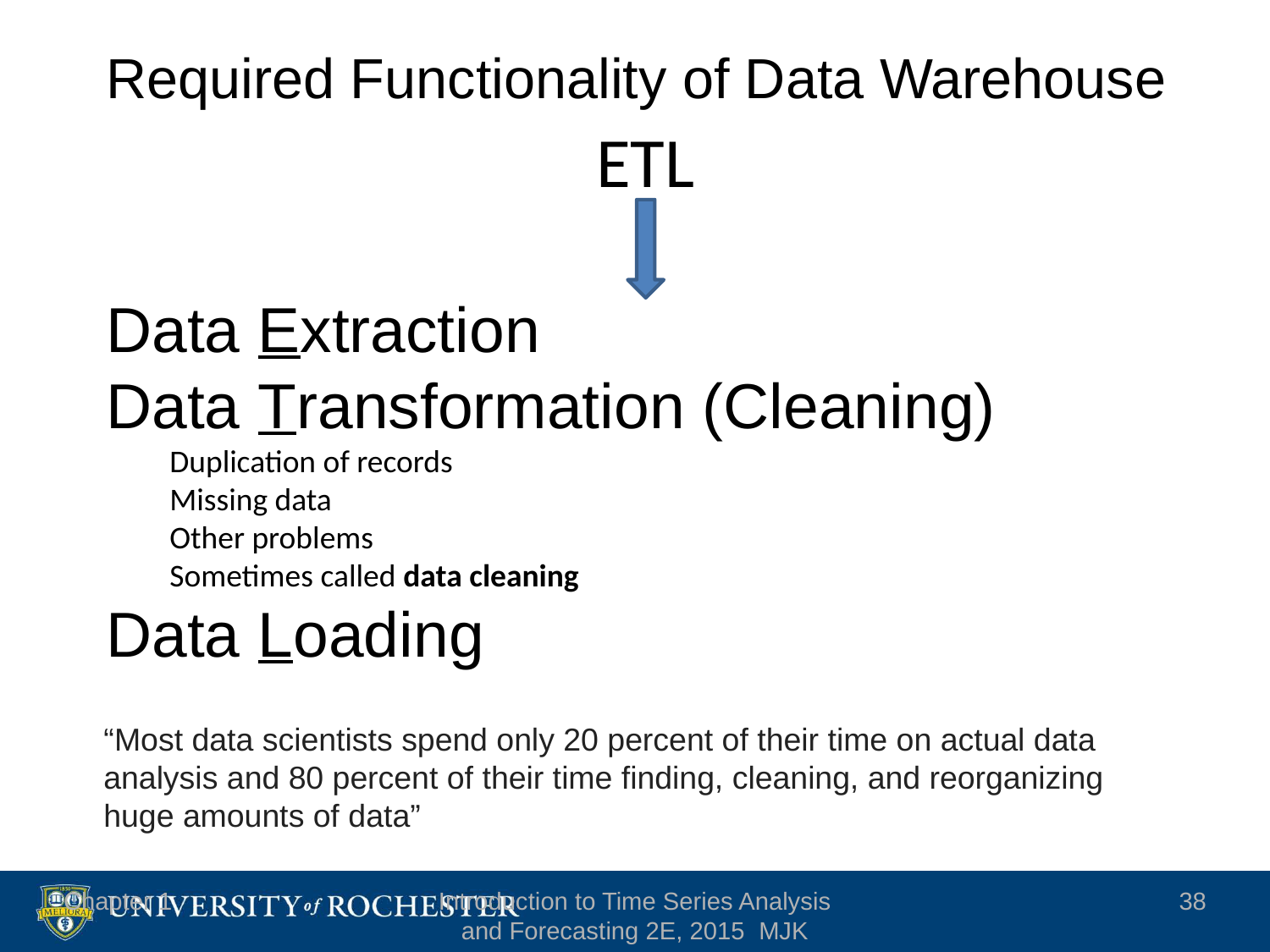

Chapter 1
Introduction to Time Series Analysis and Forecasting 2E, 2015  MJK
38
# Required Functionality of Data Warehouse
ETL

Data Extraction
Data Transformation (Cleaning)
Duplication of records
Missing data
Other problems
Sometimes called data cleaning
Data Loading

“Most data scientists spend only 20 percent of their time on actual data analysis and 80 percent of their time finding, cleaning, and reorganizing huge amounts of data”